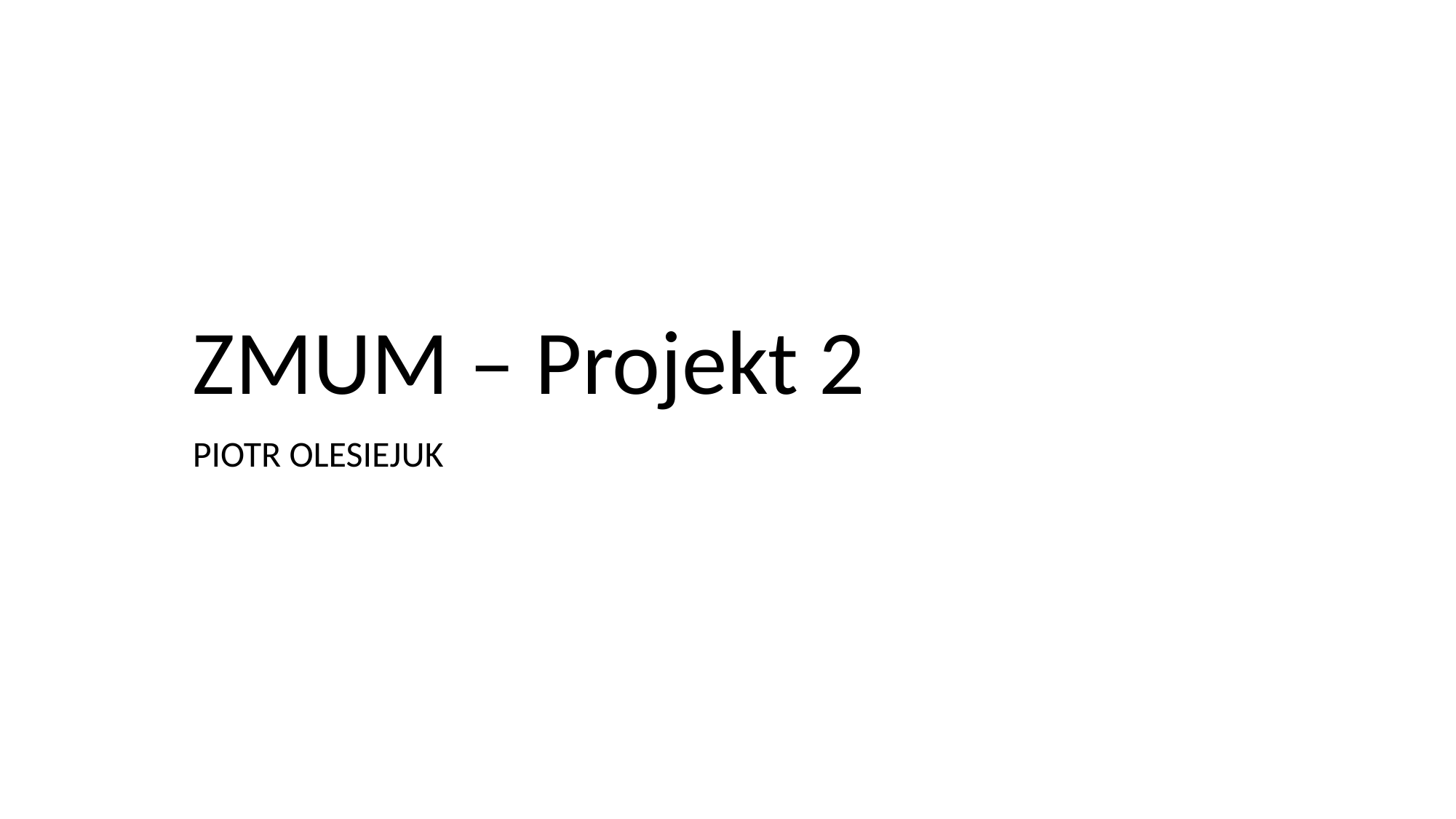

# ZMUM – Projekt 2
PIOTR OLESIEJUK